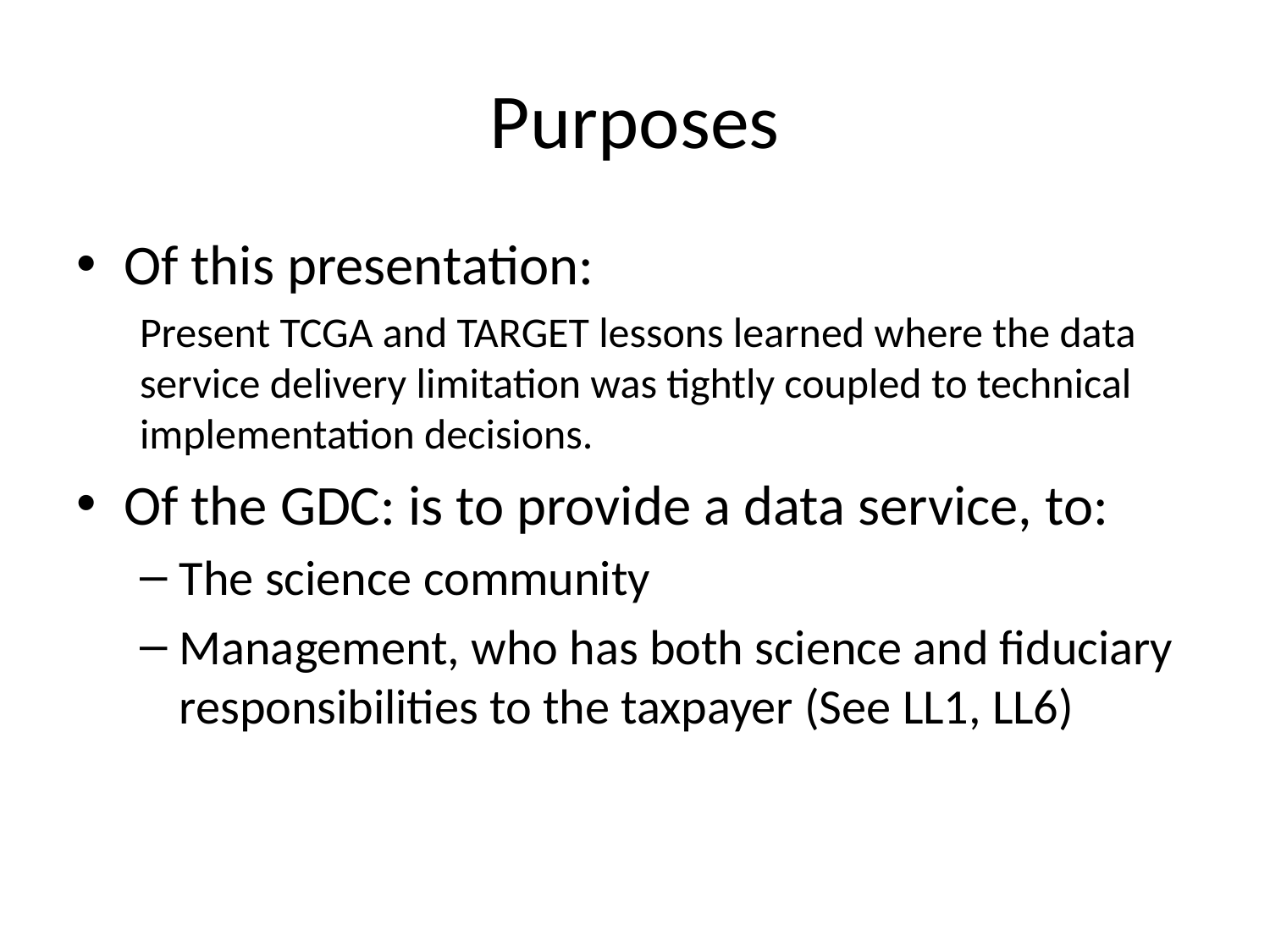

# Purposes
Of this presentation:
Present TCGA and TARGET lessons learned where the data service delivery limitation was tightly coupled to technical implementation decisions.
Of the GDC: is to provide a data service, to:
The science community
Management, who has both science and fiduciary responsibilities to the taxpayer (See LL1, LL6)